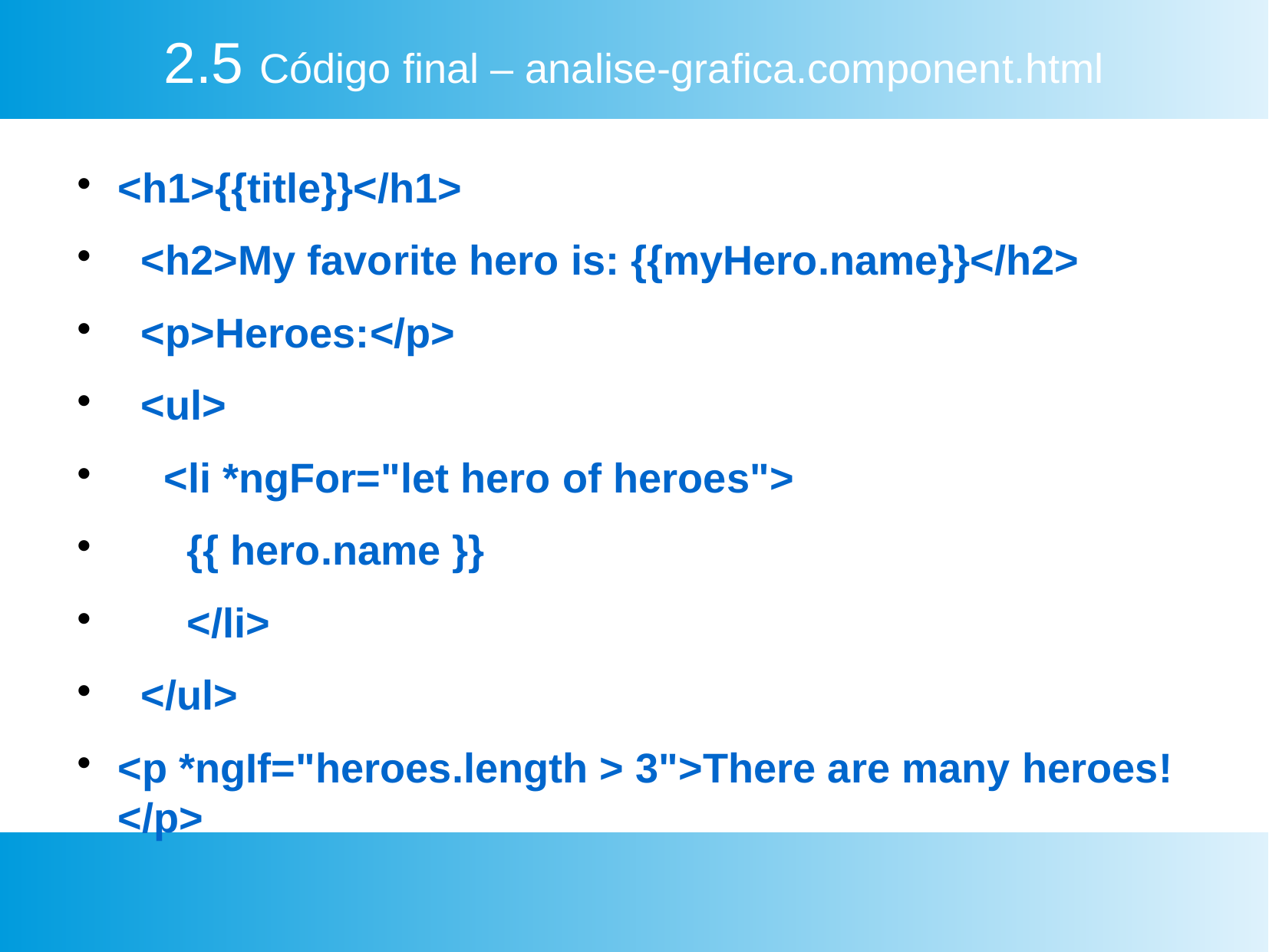

2.5 Código final – analise-grafica.component.html
<h1>{{title}}</h1>
  <h2>My favorite hero is: {{myHero.name}}</h2>
  <p>Heroes:</p>
  <ul>
    <li *ngFor="let hero of heroes">
      {{ hero.name }}
      </li>
  </ul>
<p *ngIf="heroes.length > 3">There are many heroes!</p>